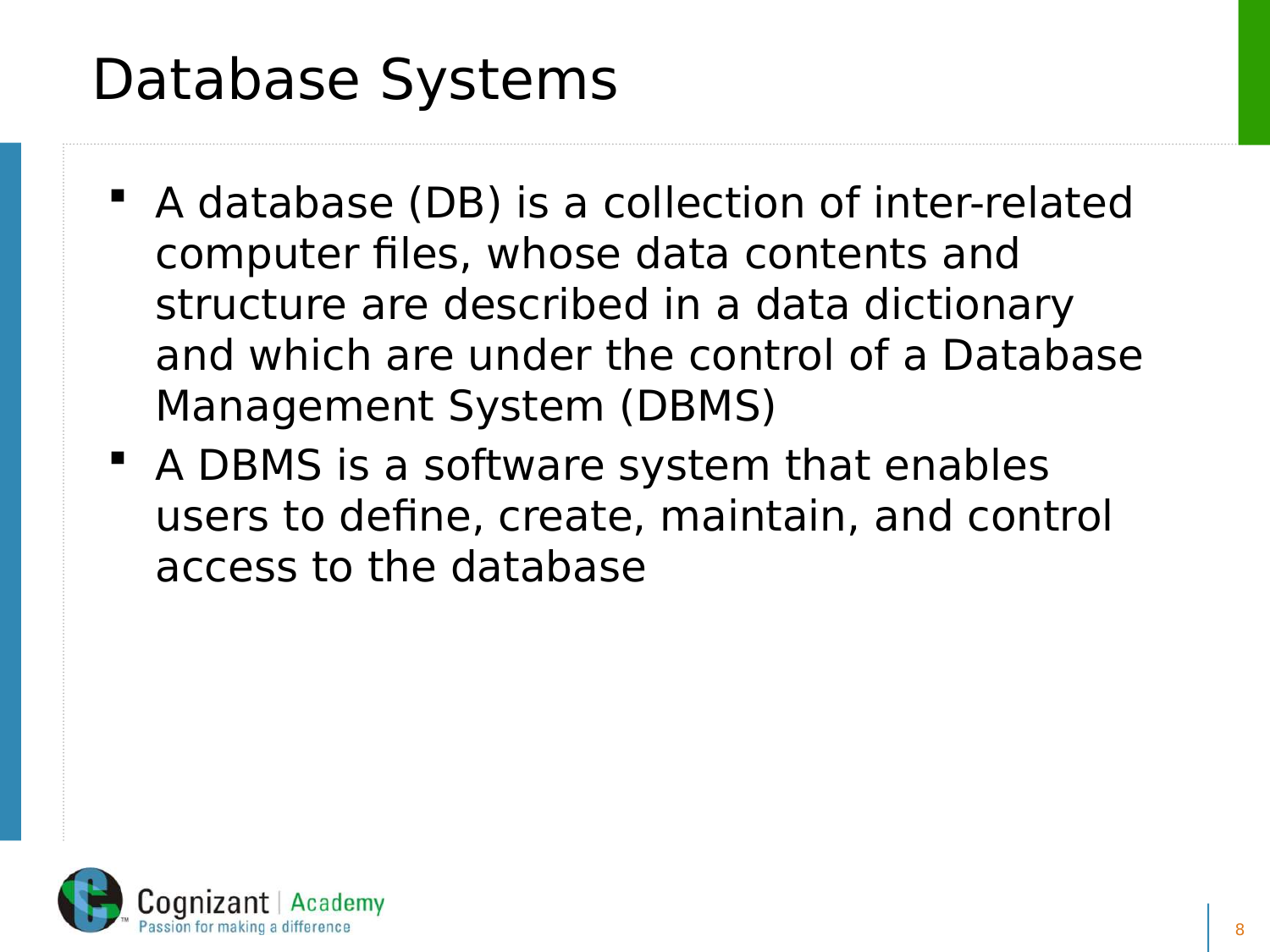

# Database Systems
A database (DB) is a collection of inter-related computer files, whose data contents and structure are described in a data dictionary and which are under the control of a Database Management System (DBMS)
A DBMS is a software system that enables users to define, create, maintain, and control access to the database

8